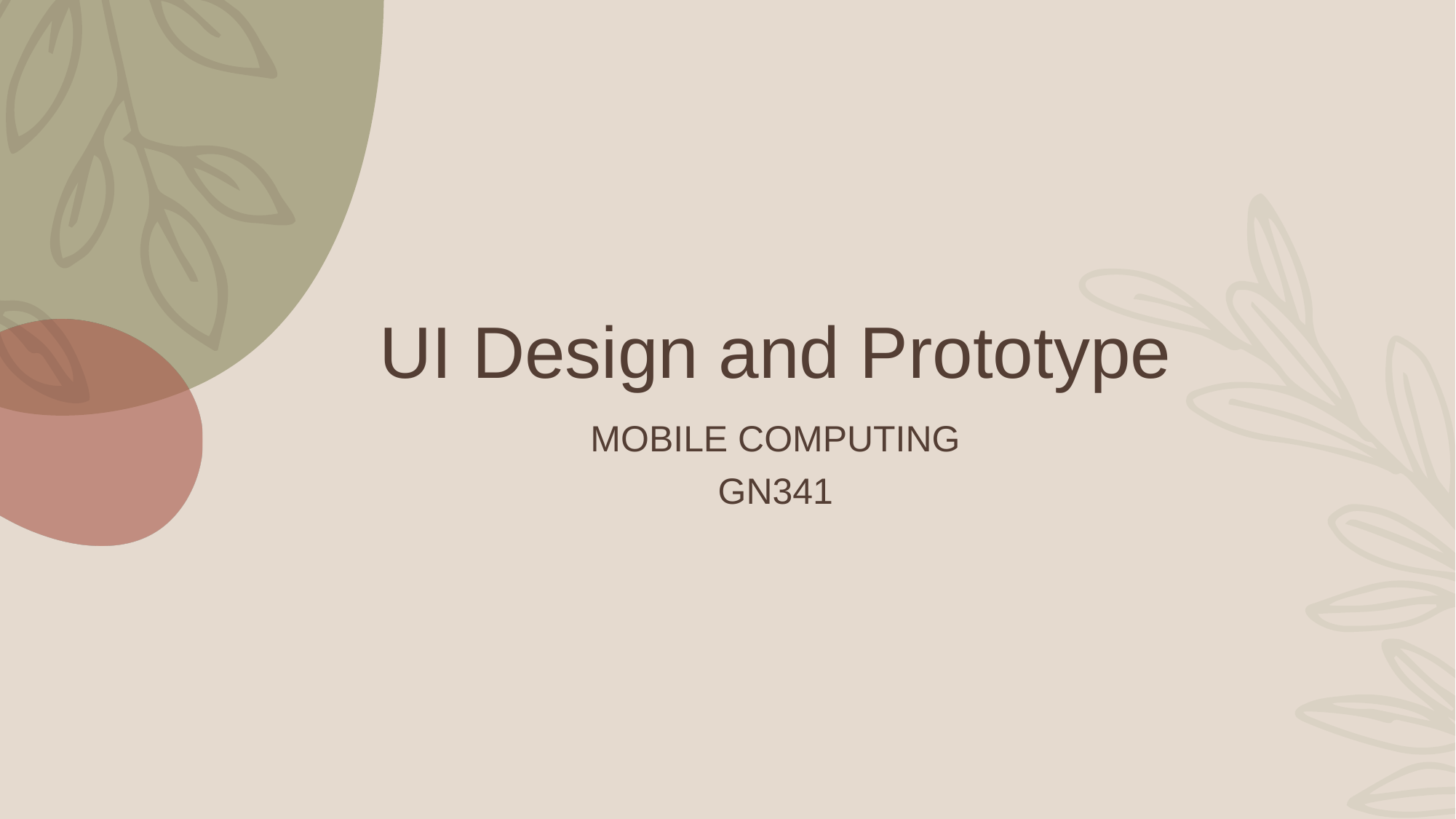

# UI Design and Prototype
Mobile Computing
GN341